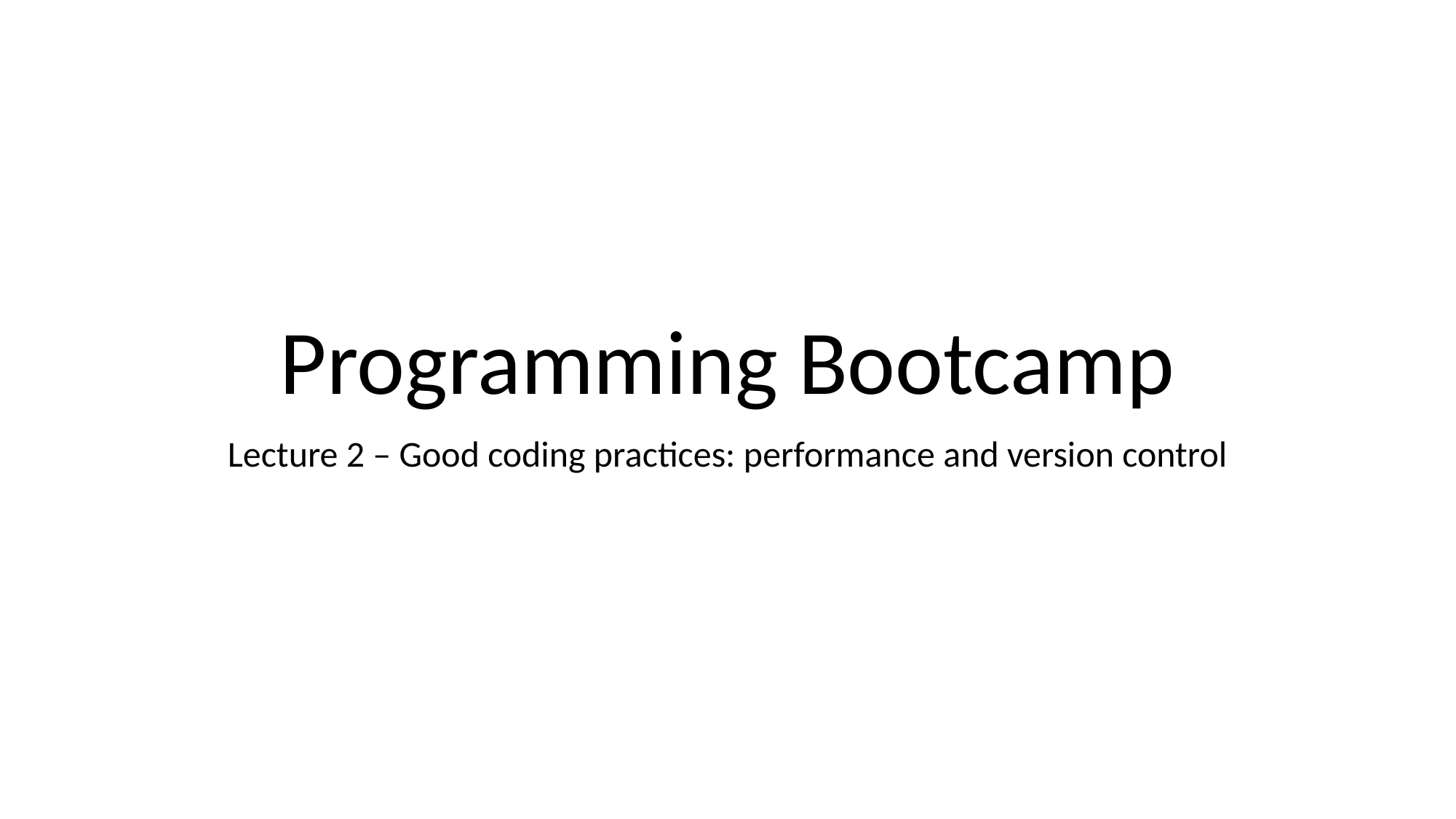

# Programming Bootcamp
Lecture 2 – Good coding practices: performance and version control